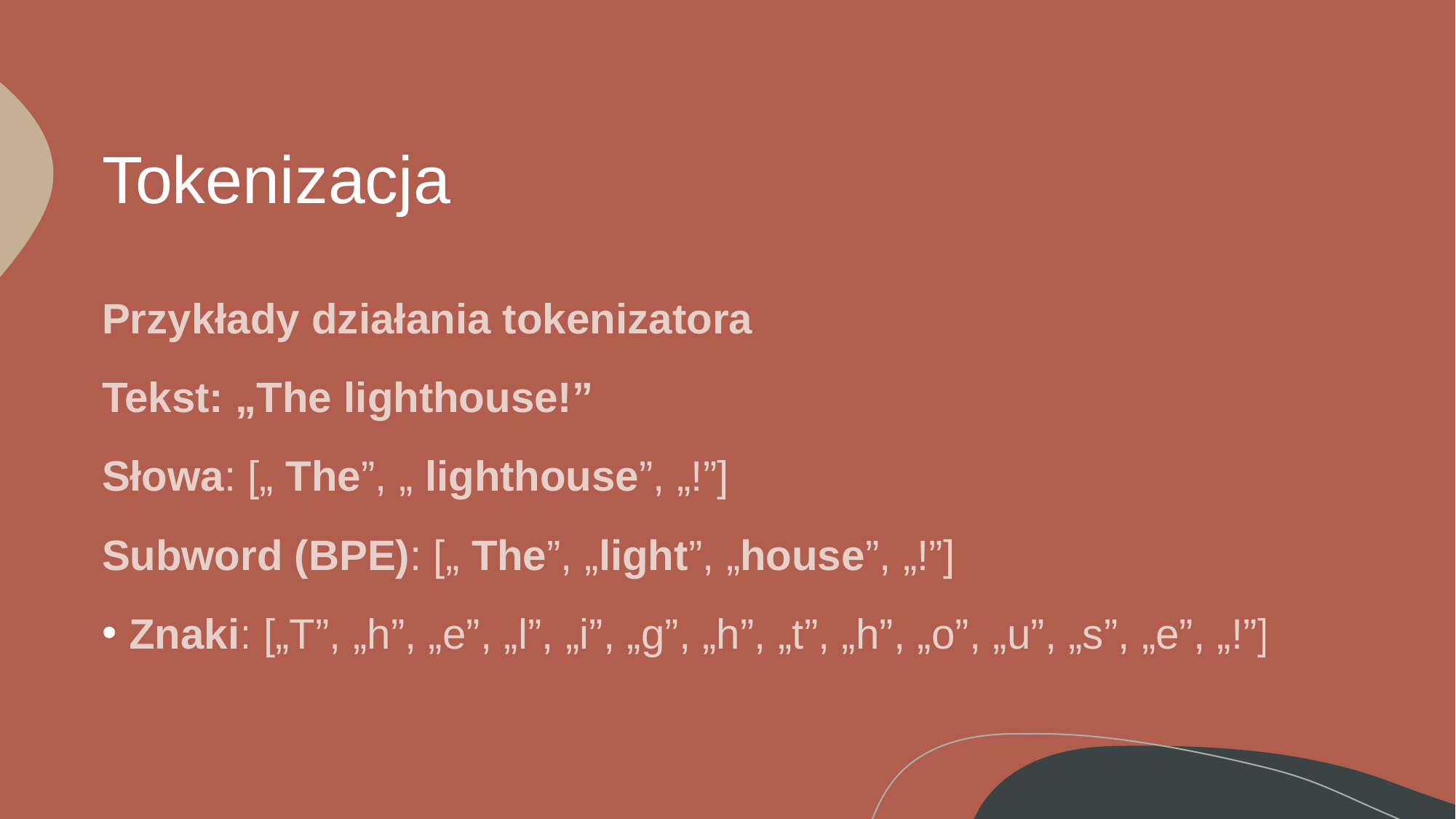

# Tokenizacja
Przykłady działania tokenizatora
Tekst: „The lighthouse!”
Słowa: [„ The”, „ lighthouse”, „!”]
Subword (BPE): [„ The”, „light”, „house”, „!”]
Znaki: [„T”, „h”, „e”, „l”, „i”, „g”, „h”, „t”, „h”, „o”, „u”, „s”, „e”, „!”]